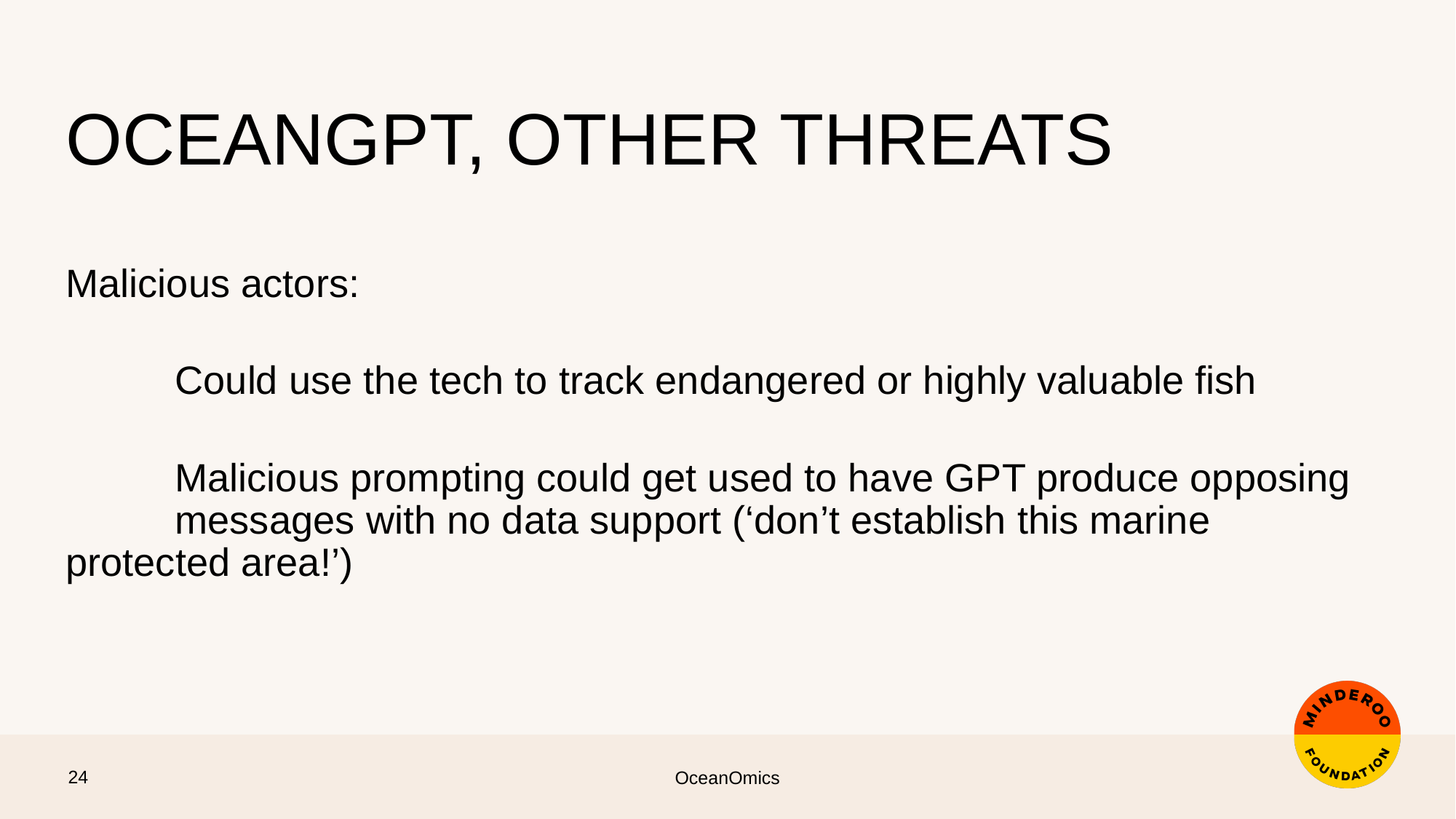

OCEANGPT, other threats
Malicious actors:

	Could use the tech to track endangered or highly valuable fish

	Malicious prompting could get used to have GPT produce opposing 	messages with no data support (‘don’t establish this marine protected area!’)

OceanOmics